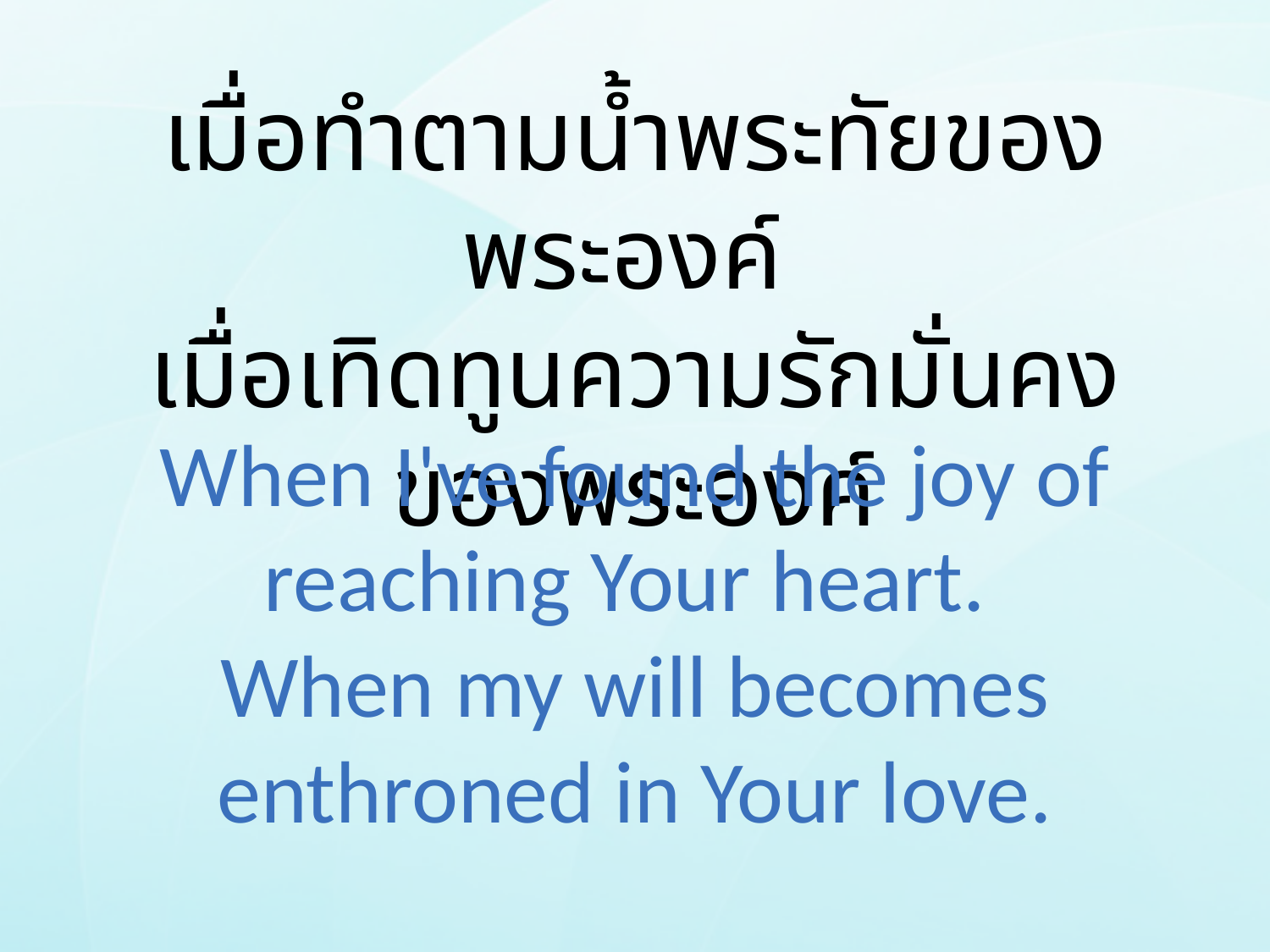

เมื่อทำตามน้ำพระทัยของพระองค์
เมื่อเทิดทูนความรักมั่นคงของพระองค์
When I've found the joy of reaching Your heart.
When my will becomes enthroned in Your love.